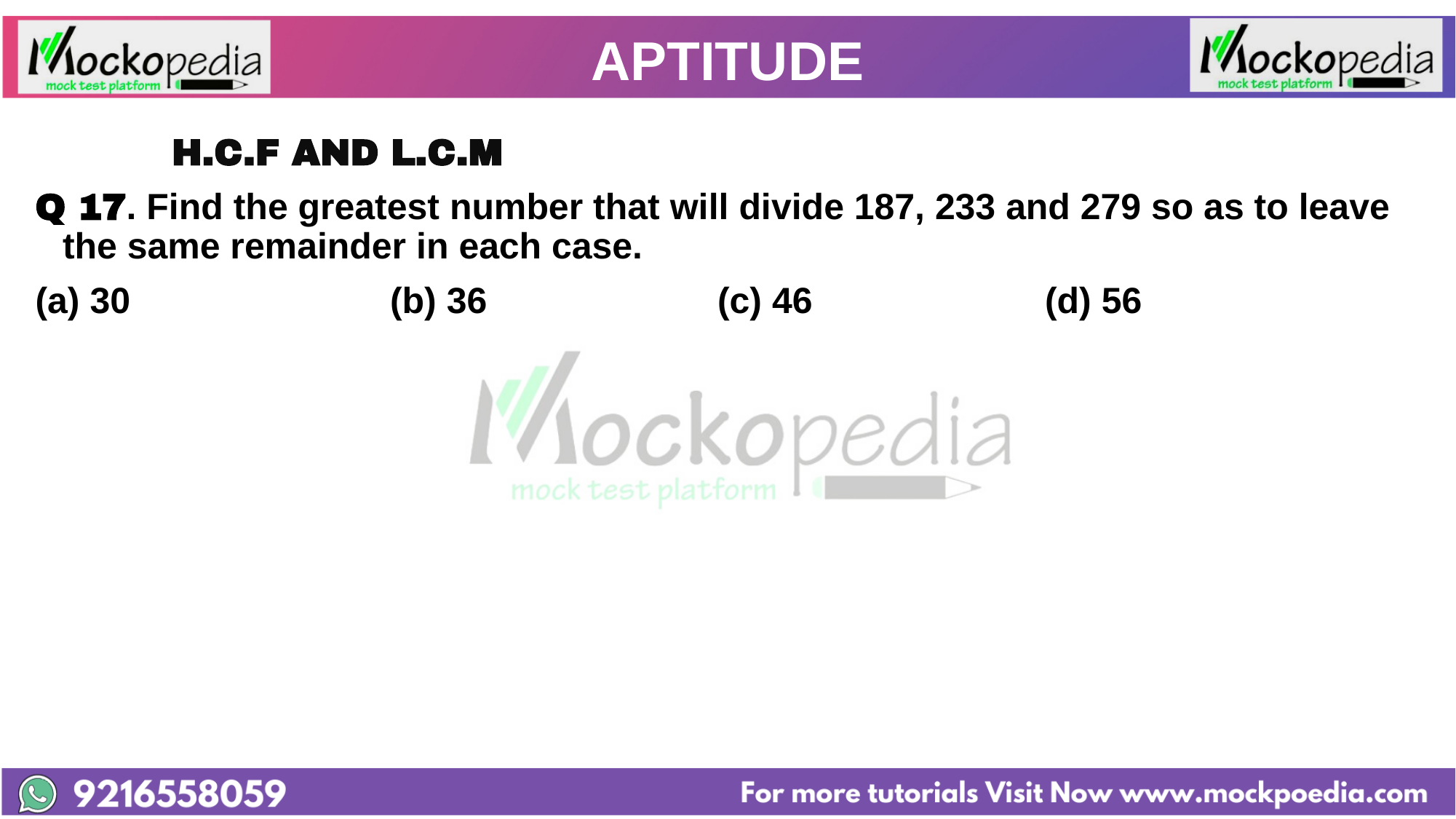

# APTITUDE
		H.C.F AND L.C.M
Q 17. Find the greatest number that will divide 187, 233 and 279 so as to leave the same remainder in each case.
(a) 30 			(b) 36 			(c) 46 			(d) 56